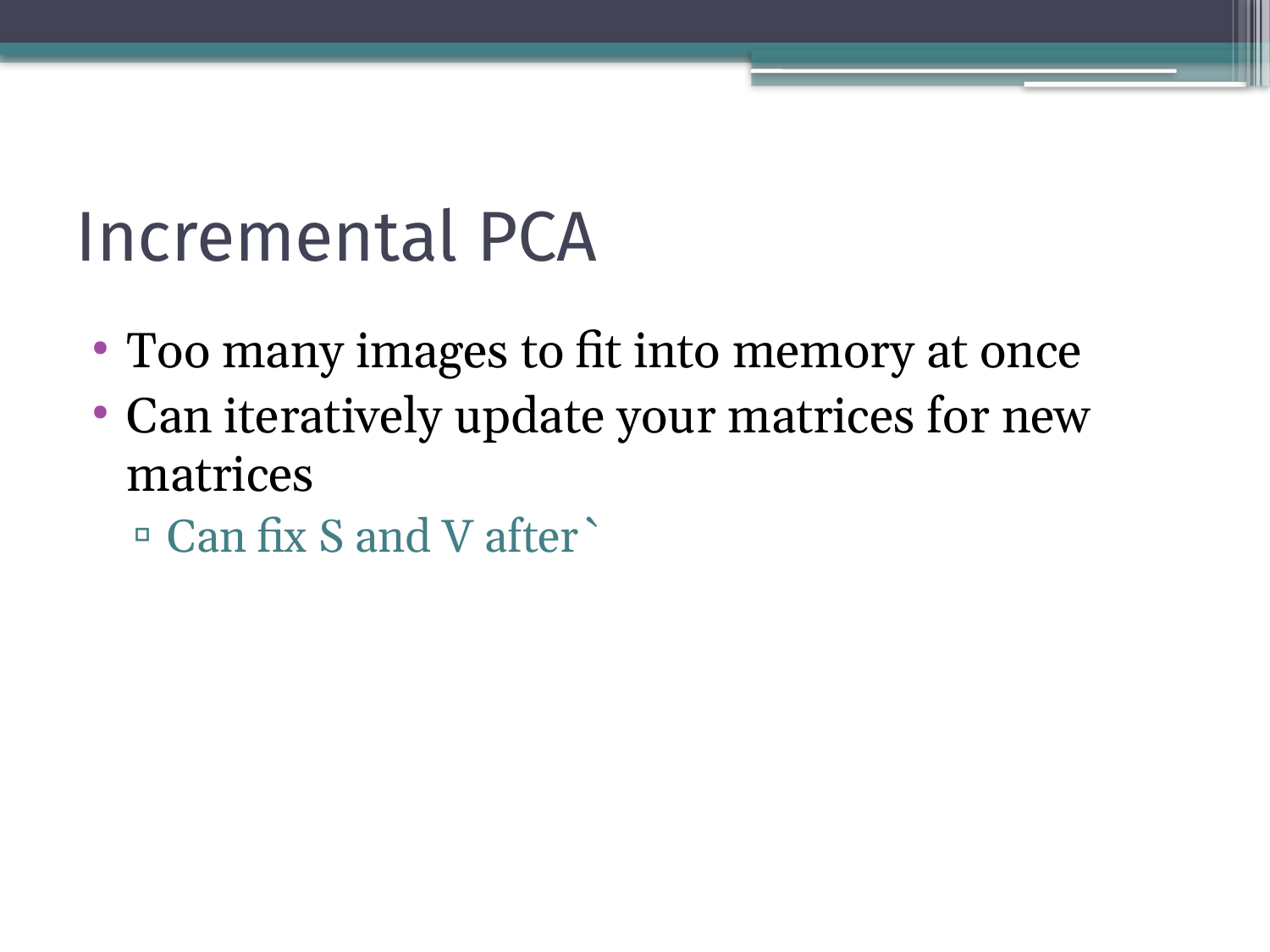

# Incremental PCA
Too many images to fit into memory at once
Can iteratively update your matrices for new matrices
Can fix S and V after`